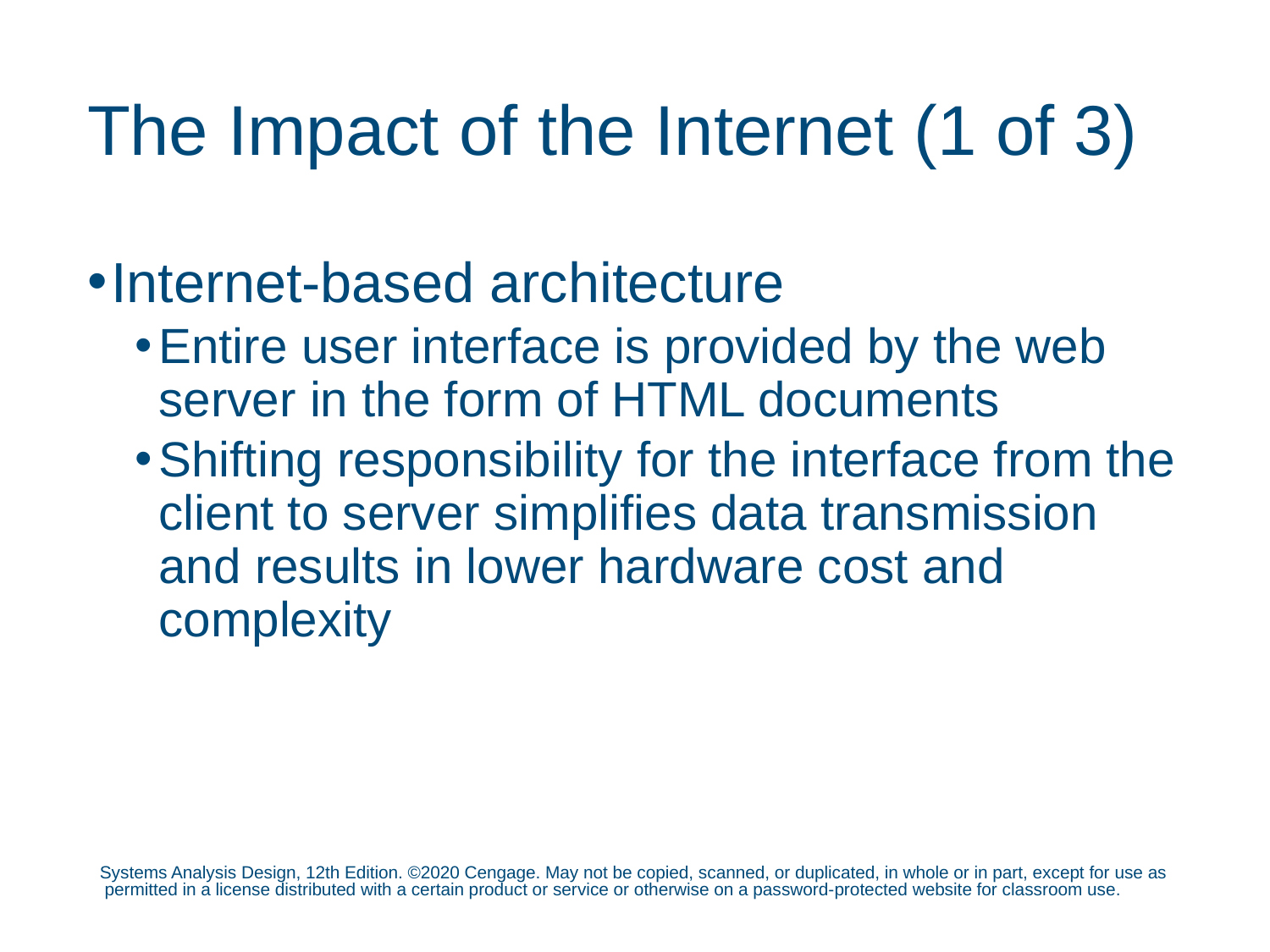

# The Impact of the Internet (1 of 3)
Internet-based architecture
Entire user interface is provided by the web server in the form of HTML documents
Shifting responsibility for the interface from the client to server simplifies data transmission and results in lower hardware cost and complexity

Systems Analysis Design, 12th Edition. ©2020 Cengage. May not be copied, scanned, or duplicated, in whole or in part, except for use as permitted in a license distributed with a certain product or service or otherwise on a password-protected website for classroom use.